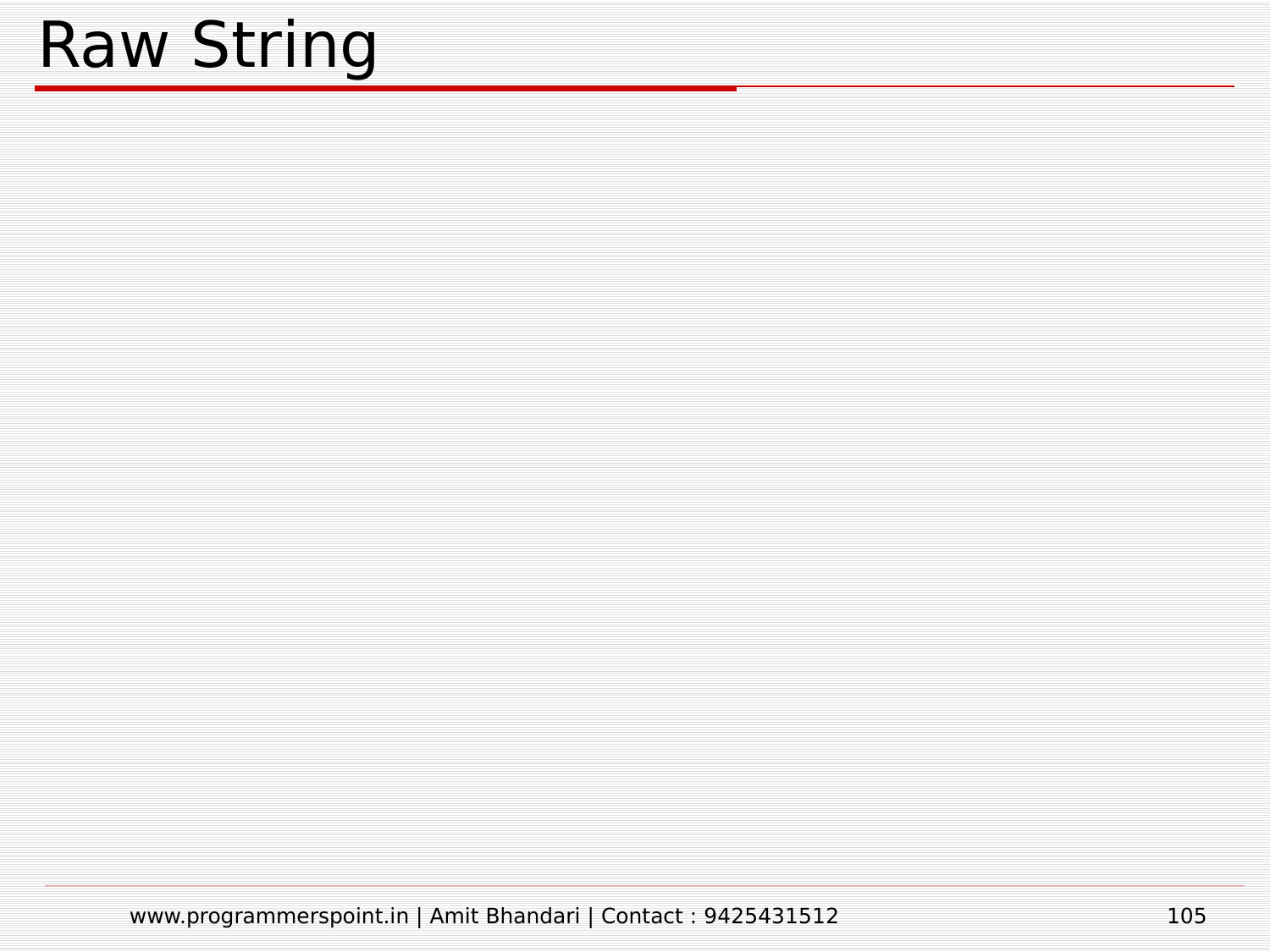

# Raw String

www.programmerspoint.in | Amit Bhandari | Contact : 9425431512
105